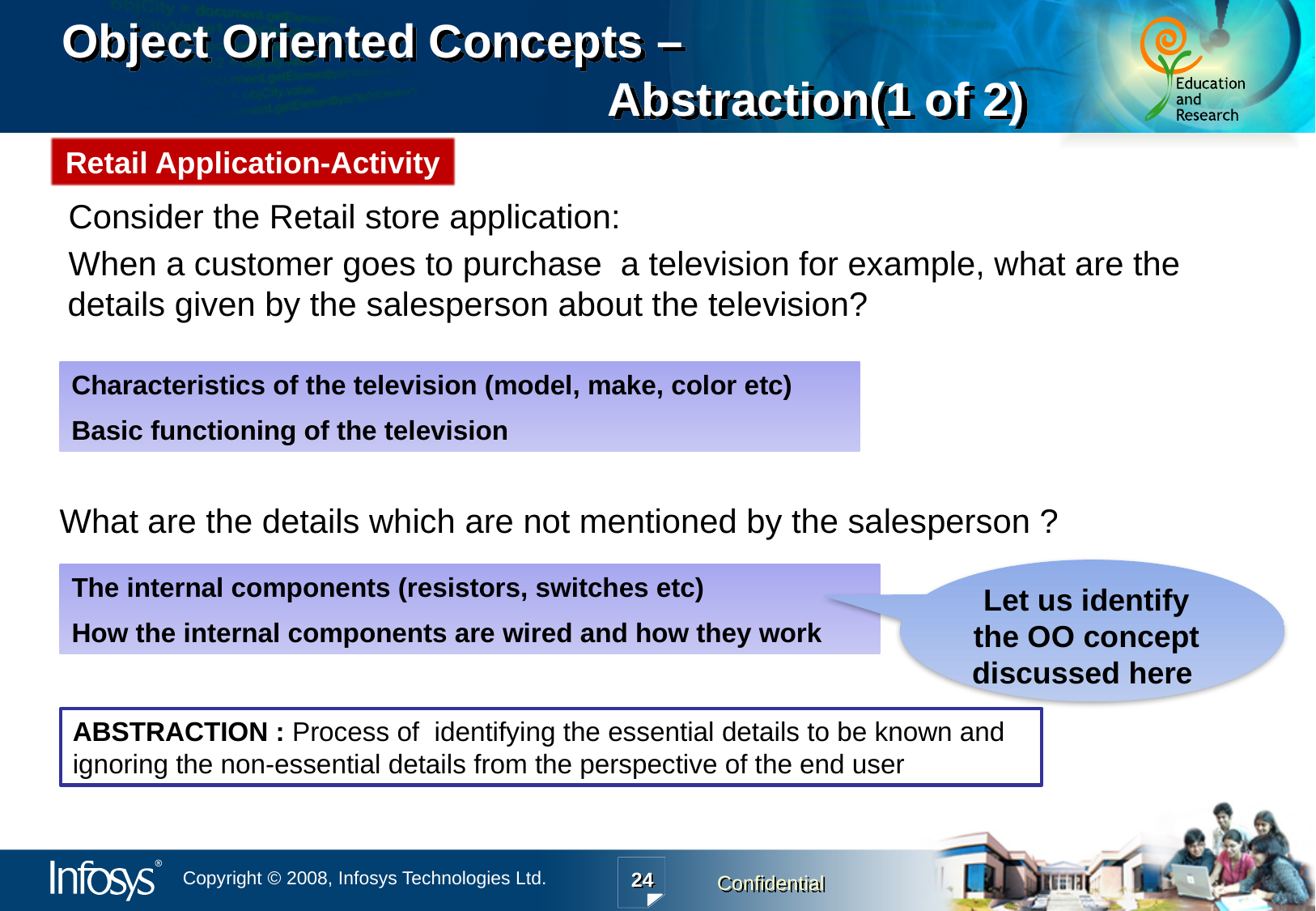

Object Oriented Concepts –
                                            Abstraction(1 of 2)
Retail Application-Activity

Consider the Retail store application:
When a customer goes to purchase  a television for example, what are the details given by the salesperson about the television?

Characteristics of the television (model, make, color etc)
Basic functioning of the television
What are the details which are not mentioned by the salesperson ?
Let us identify the OO concept discussed here
The internal components (resistors, switches etc)
How the internal components are wired and how they work
ABSTRACTION : Process of  identifying the essential details to be known and ignoring the non-essential details from the perspective of the end user
24